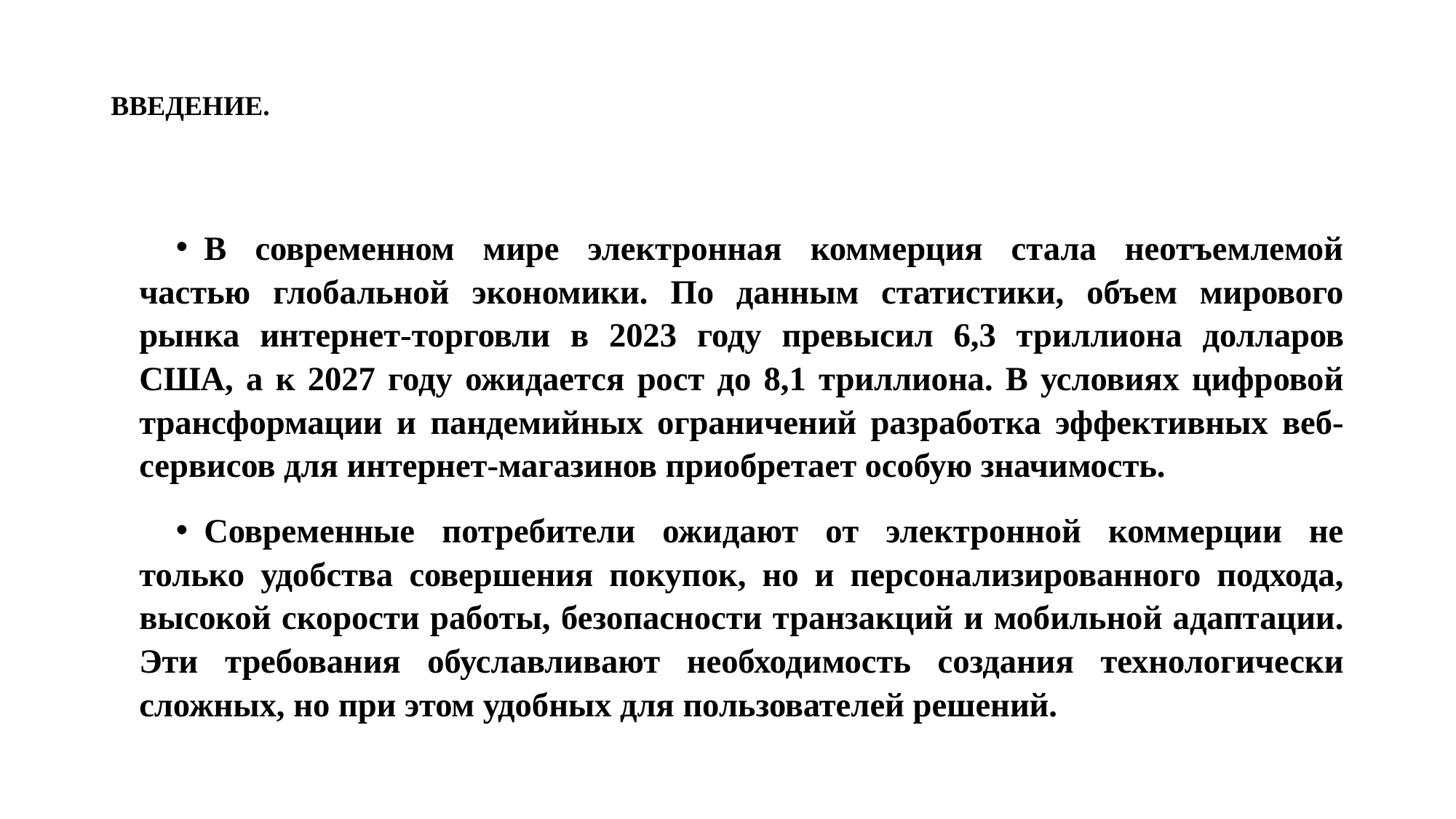

# ВВЕДЕНИЕ.
В современном мире электронная коммерция стала неотъемлемой частью глобальной экономики. По данным статистики, объем мирового рынка интернет-торговли в 2023 году превысил 6,3 триллиона долларов США, а к 2027 году ожидается рост до 8,1 триллиона. В условиях цифровой трансформации и пандемийных ограничений разработка эффективных веб-сервисов для интернет-магазинов приобретает особую значимость.
Современные потребители ожидают от электронной коммерции не только удобства совершения покупок, но и персонализированного подхода, высокой скорости работы, безопасности транзакций и мобильной адаптации. Эти требования обуславливают необходимость создания технологически сложных, но при этом удобных для пользователей решений.